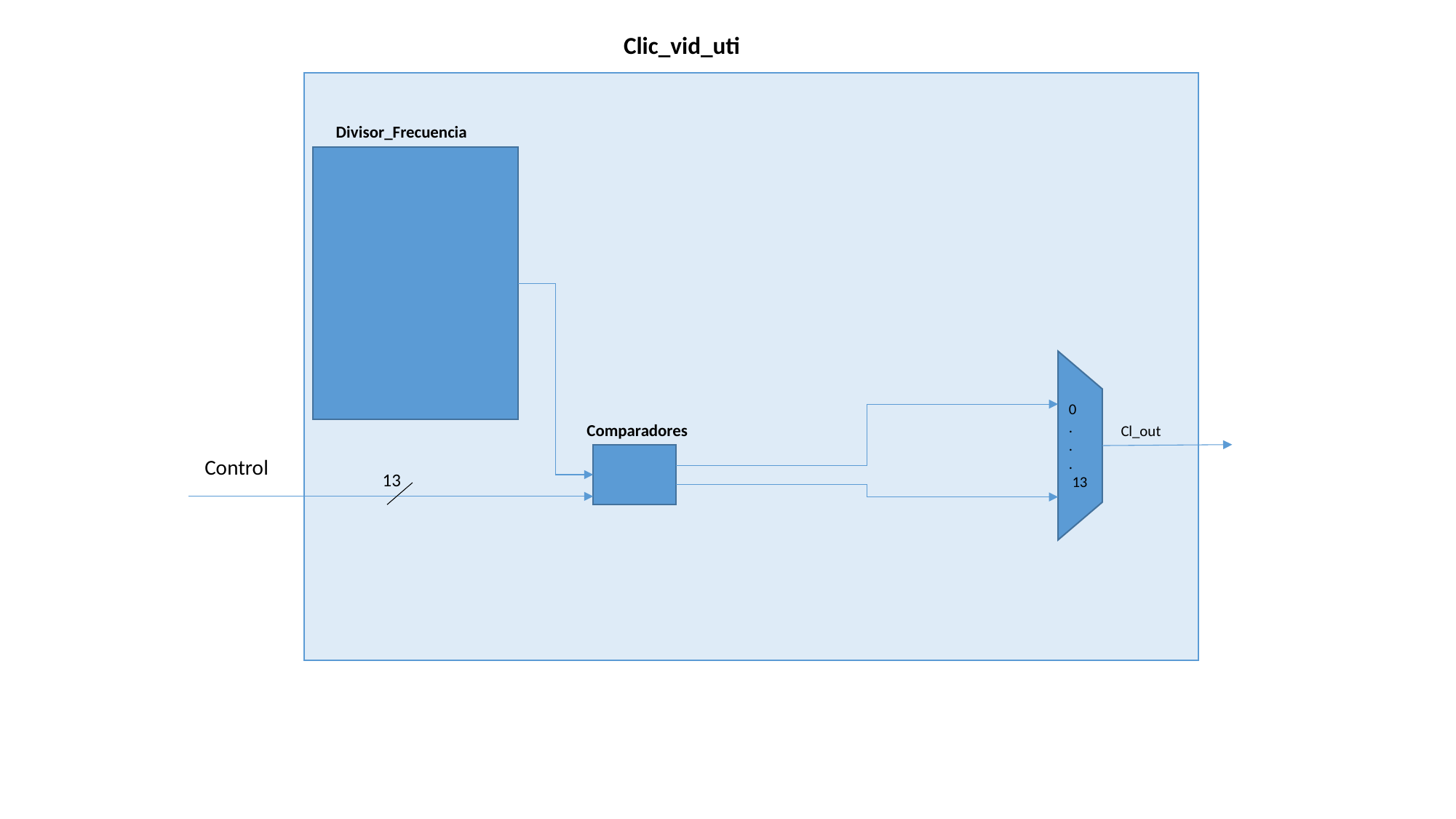

Clic_vid_uti

Divisor_Frecuencia

0
.
.
.
 13
Comparadores
Cl_out

Control
13